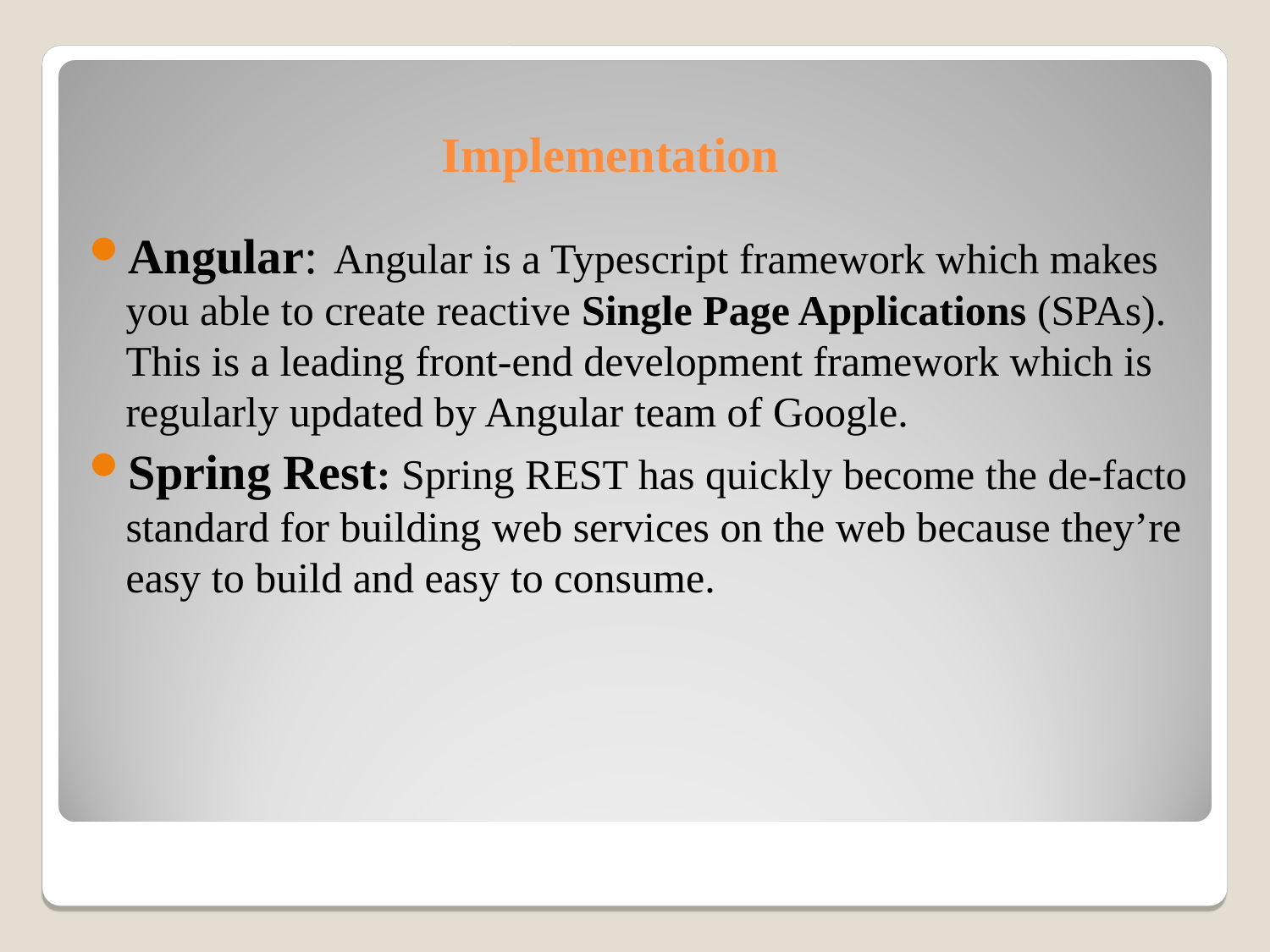

# Implementation
Angular: Angular is a Typescript framework which makes you able to create reactive Single Page Applications (SPAs). This is a leading front-end development framework which is regularly updated by Angular team of Google.
Spring Rest: Spring REST has quickly become the de-facto standard for building web services on the web because they’re easy to build and easy to consume.